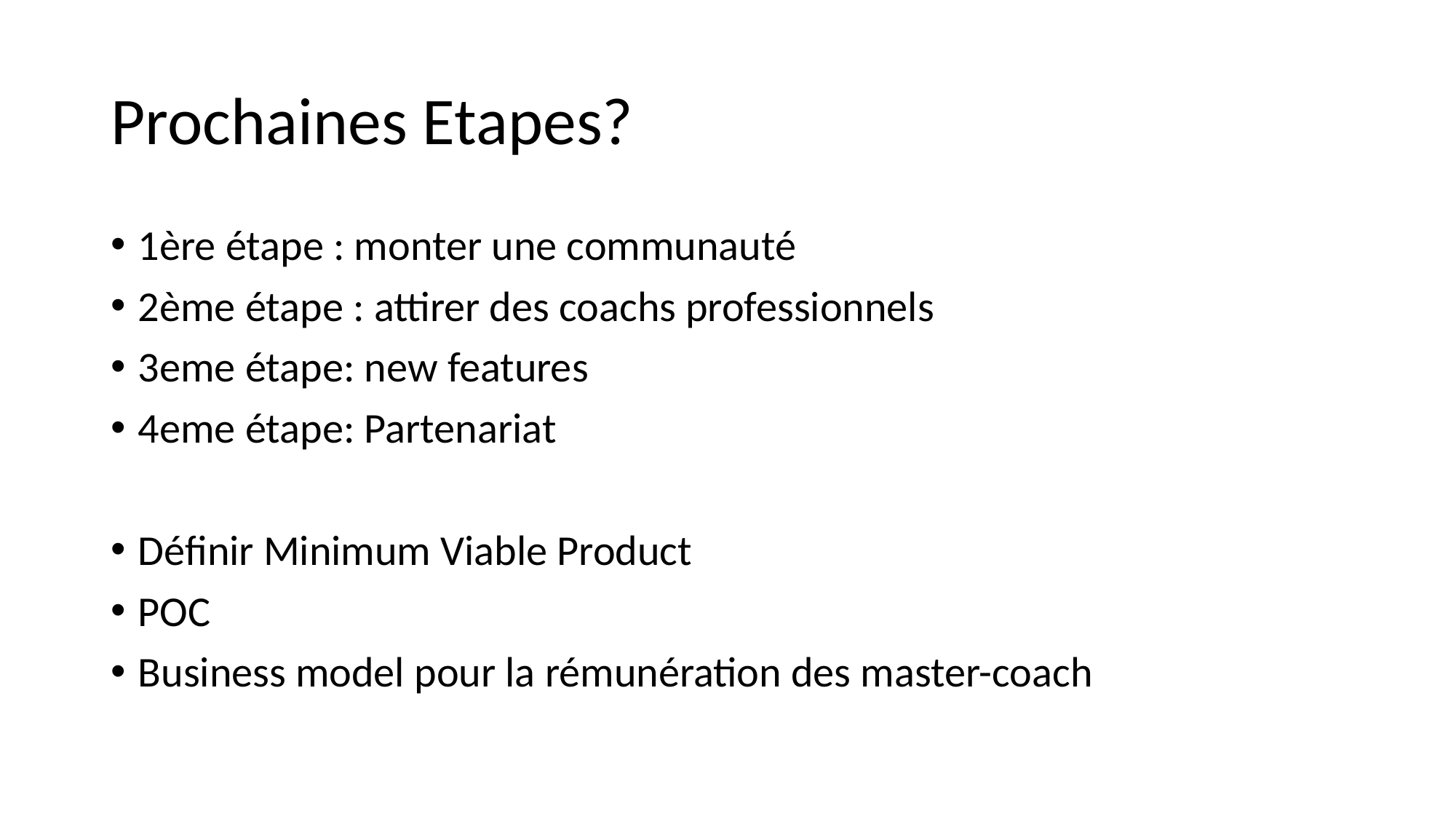

# Prochaines Etapes?
1ère étape : monter une communauté
2ème étape : attirer des coachs professionnels
3eme étape: new features
4eme étape: Partenariat

Définir Minimum Viable Product
POC
Business model pour la rémunération des master-coach